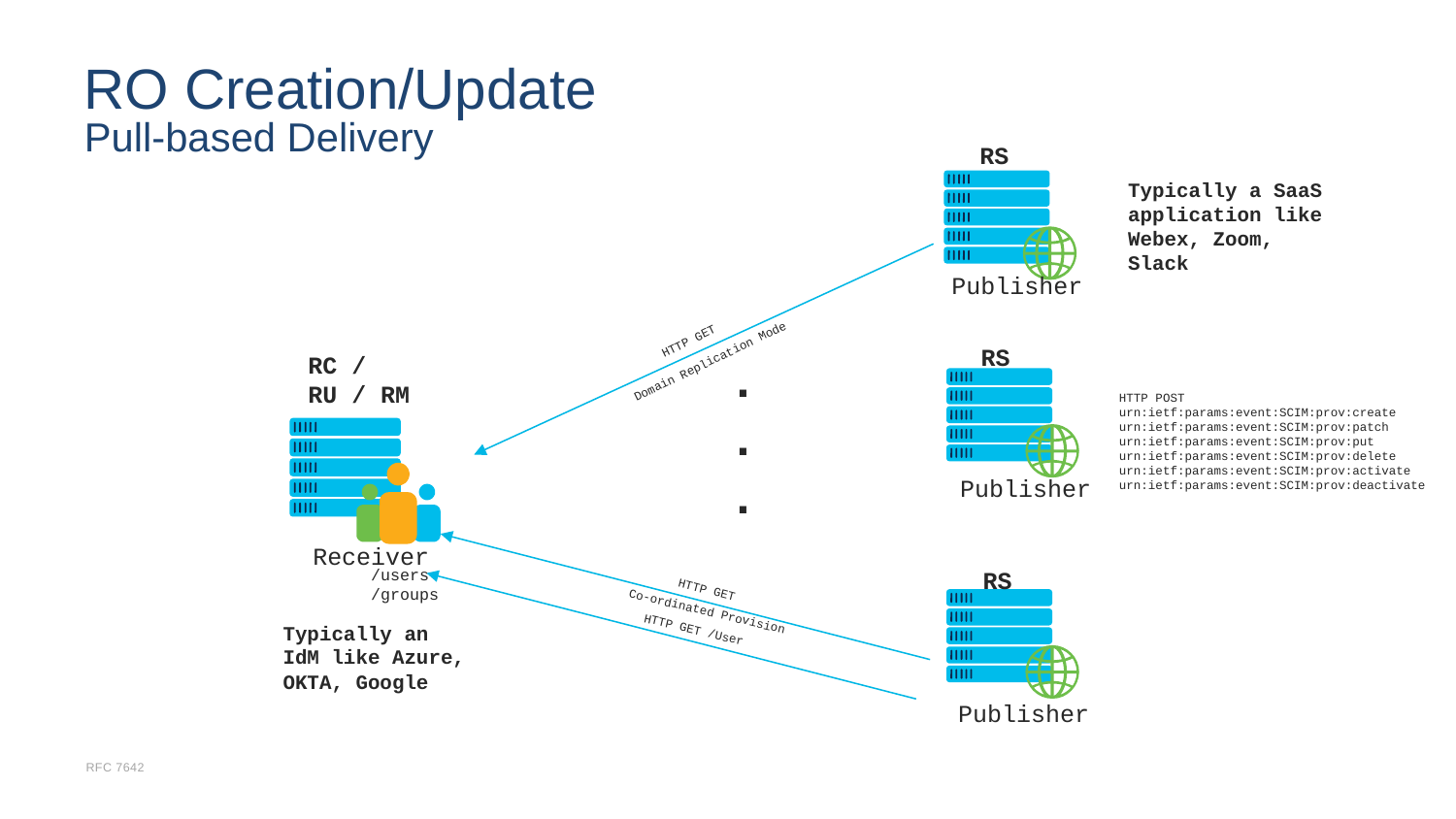

# RO Creation/Update Pull-based Delivery
RS

Typically a SaaS application like Webex, Zoom, Slack
Publisher
HTTP GET
RS
.
.
.
RC / RU / RM
Domain Replication Mode

HTTP POST
urn:ietf:params:event:SCIM:prov:create
urn:ietf:params:event:SCIM:prov:patch
urn:ietf:params:event:SCIM:prov:put
urn:ietf:params:event:SCIM:prov:delete
urn:ietf:params:event:SCIM:prov:activate
urn:ietf:params:event:SCIM:prov:deactivate

Publisher
Co-ordinated Provision
HTTP GET /User
Receiver
/users
/groups
RS
HTTP GET

Typically an IdM like Azure, OKTA, Google
Publisher